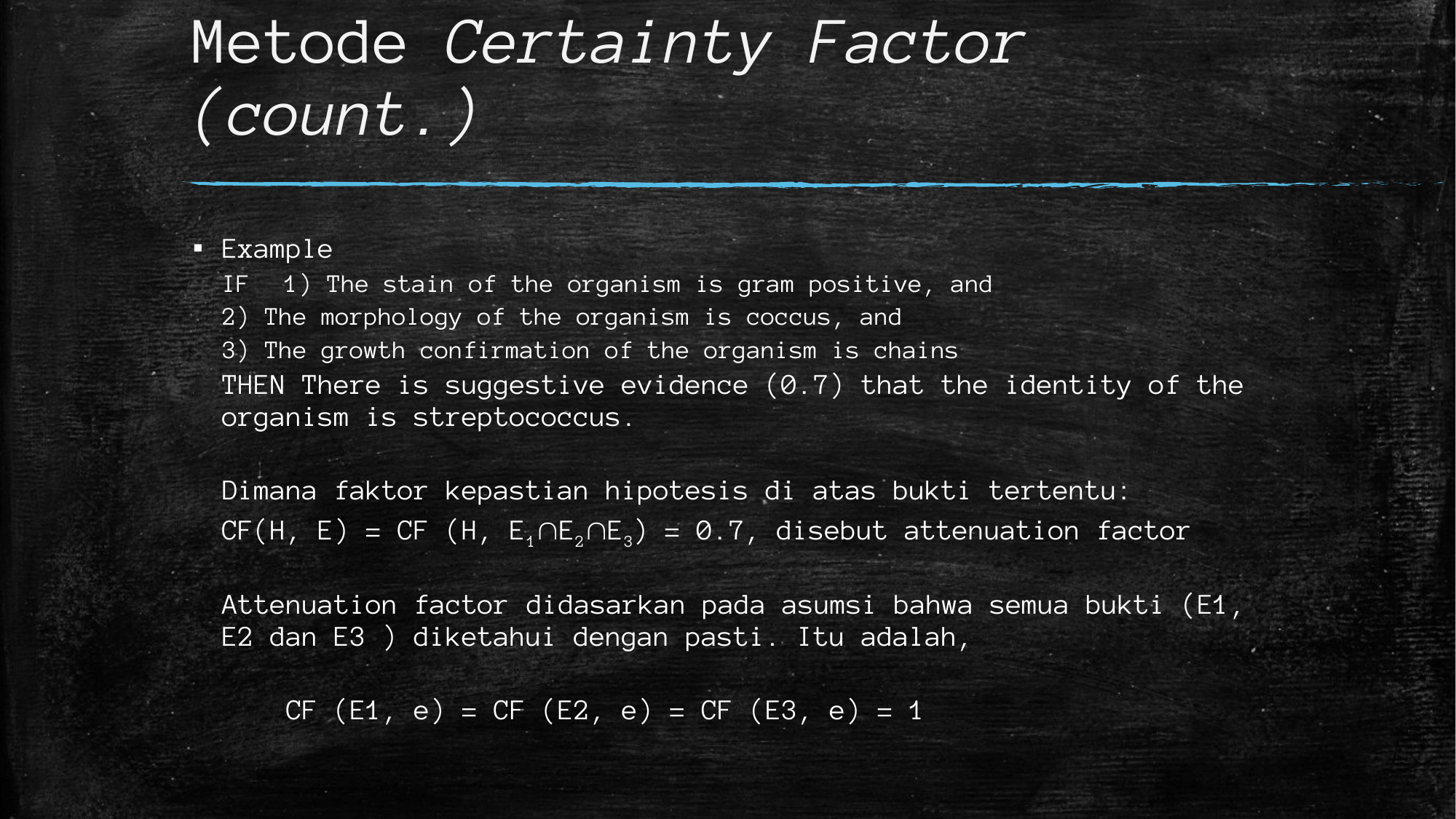

# Metode Certainty Factor (count.)
Example
IF  	1) The stain of the organism is gram positive, and
	2) The morphology of the organism is coccus, and
	3) The growth confirmation of the organism is chains
THEN There is suggestive evidence (0.7) that the identity of the organism is streptococcus.

Dimana faktor kepastian hipotesis di atas bukti tertentu:
CF(H, E) = CF (H, E1∩E2∩E3) = 0.7, disebut attenuation factor

Attenuation factor didasarkan pada asumsi bahwa semua bukti (E1, E2 dan E3 ) diketahui dengan pasti. Itu adalah,

    CF (E1, e) = CF (E2, e) = CF (E3, e) = 1